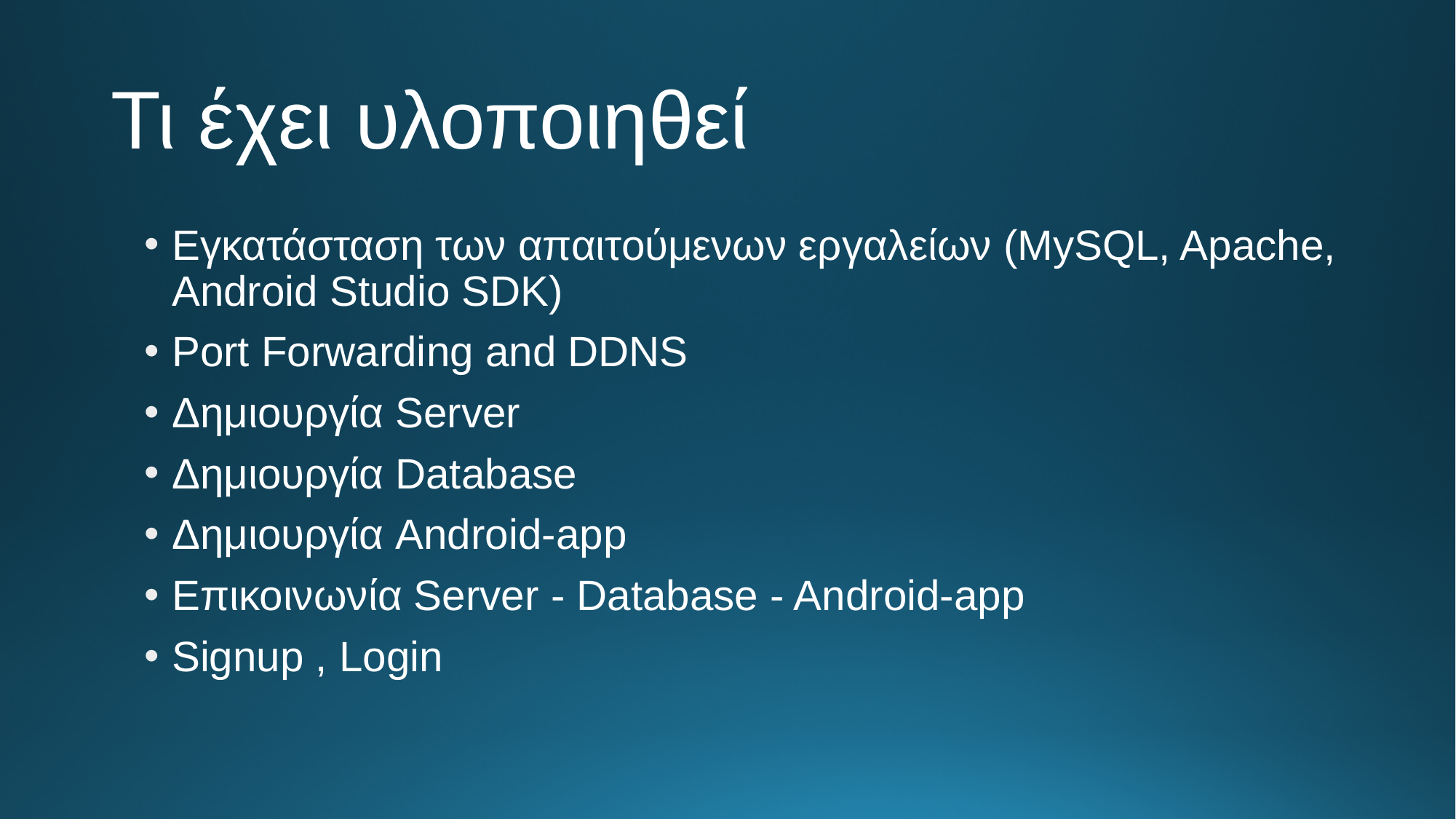

# Τι έχει υλοποιηθεί
Εγκατάσταση των απαιτούμενων εργαλείων (MySQL, Apache, Android Studio SDK)
Port Forwarding and DDNS
Δημιουργία Server
Δημιουργία Database
Δημιουργία Android-app
Επικοινωνία Server - Database - Android-app
Signup , Login